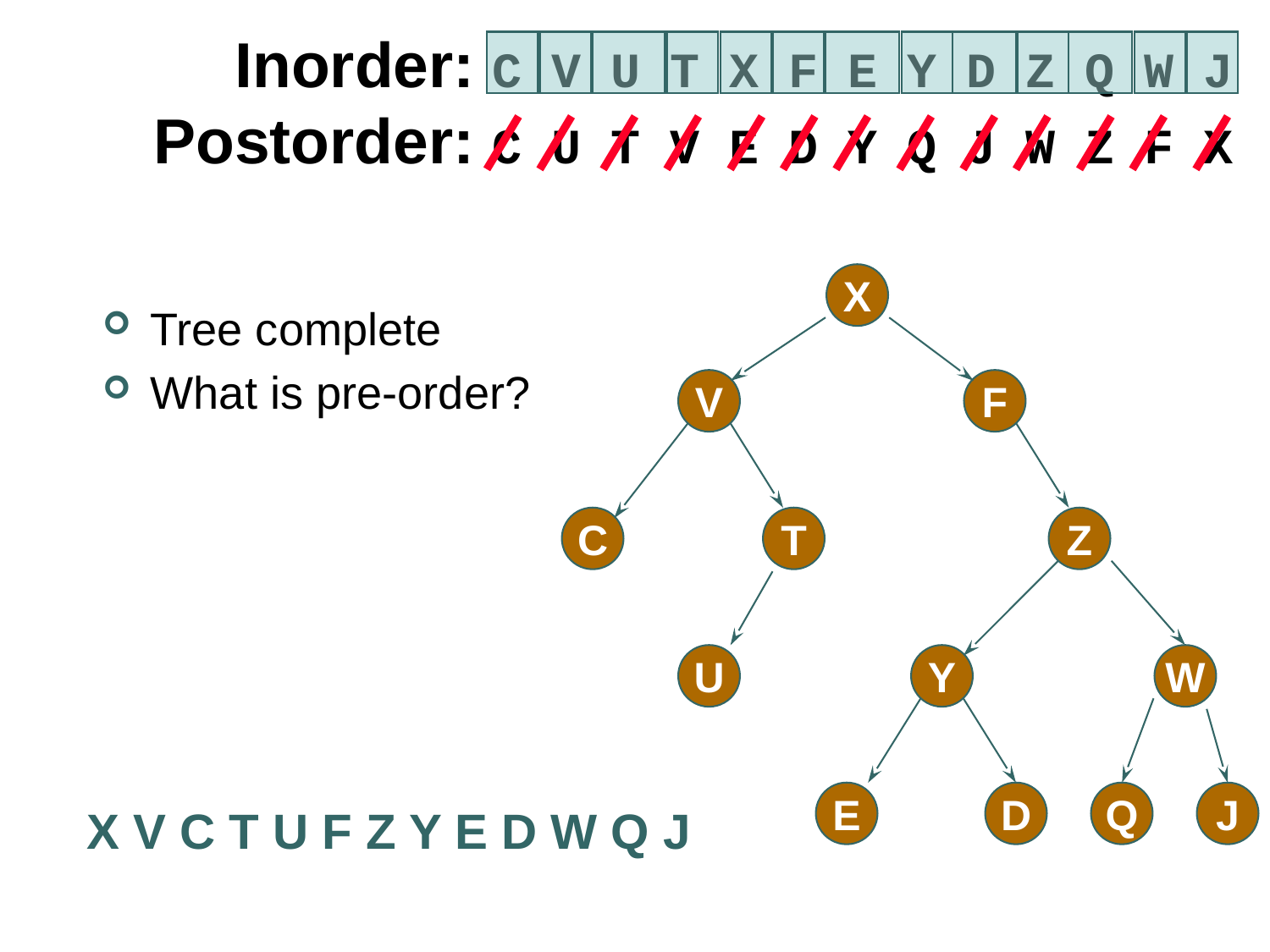

Inorder: C V U T X F E Y D Z Q W J
Postorder: C U T V E D Y Q J W Z F X

X

Tree complete
What is pre-order?

V
F

C
T
Z

U
Y
W

E
D
Q
J

X V C T U F Z Y E D W Q J